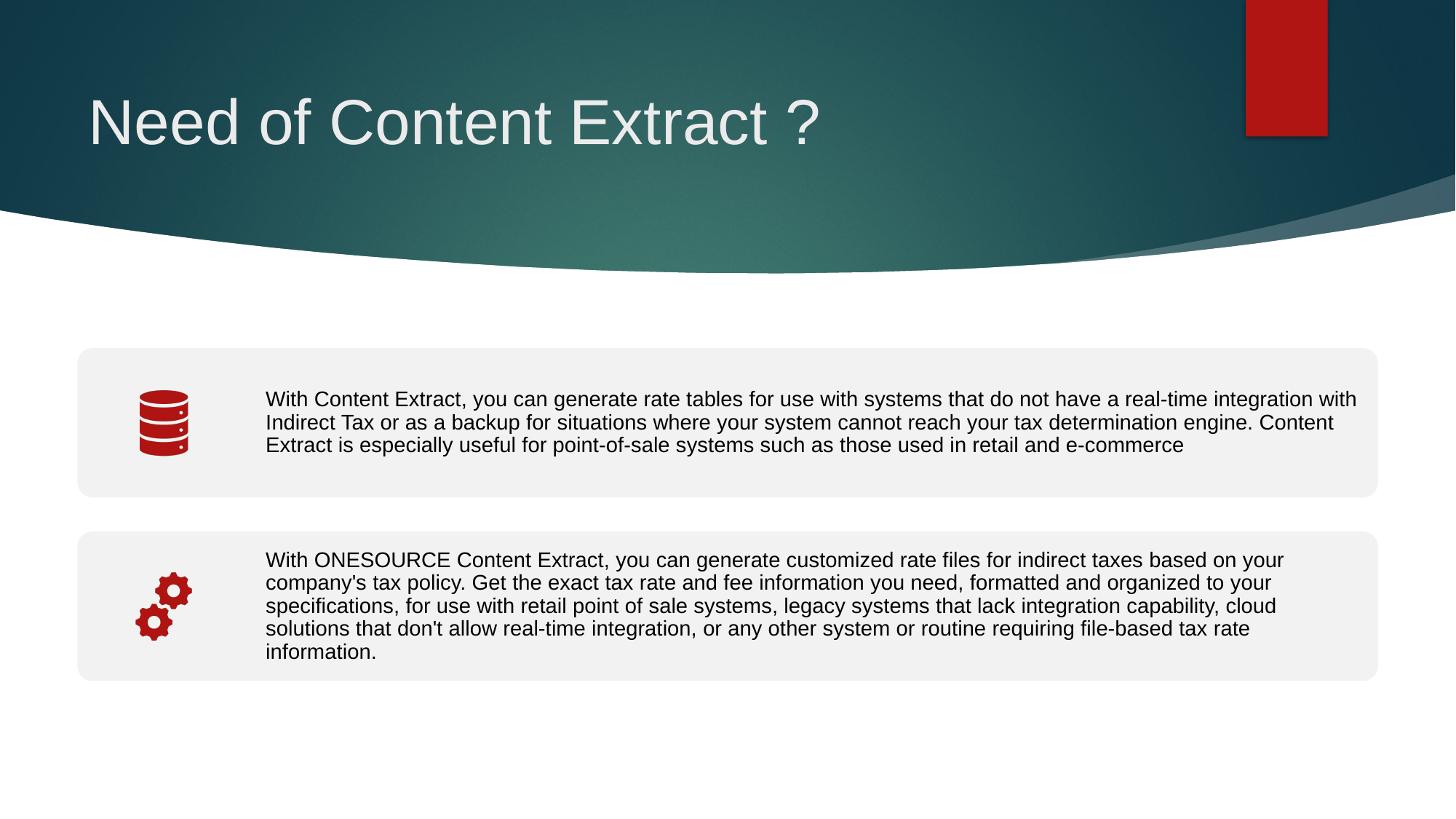

# Need of Content Extract ?

With Content Extract, you can generate rate tables for use with systems that do not have a real-time integration with Indirect Tax or as a backup for situations where your system cannot reach your tax determination engine. Content Extract is especially useful for point‑of‑sale systems such as those used in retail and e-commerce
With ONESOURCE Content Extract, you can generate customized rate files for indirect taxes based on your company's tax policy. Get the exact tax rate and fee information you need, formatted and organized to your specifications, for use with retail point of sale systems, legacy systems that lack integration capability, cloud solutions that don't allow real-time integration, or any other system or routine requiring file-based tax rate information.